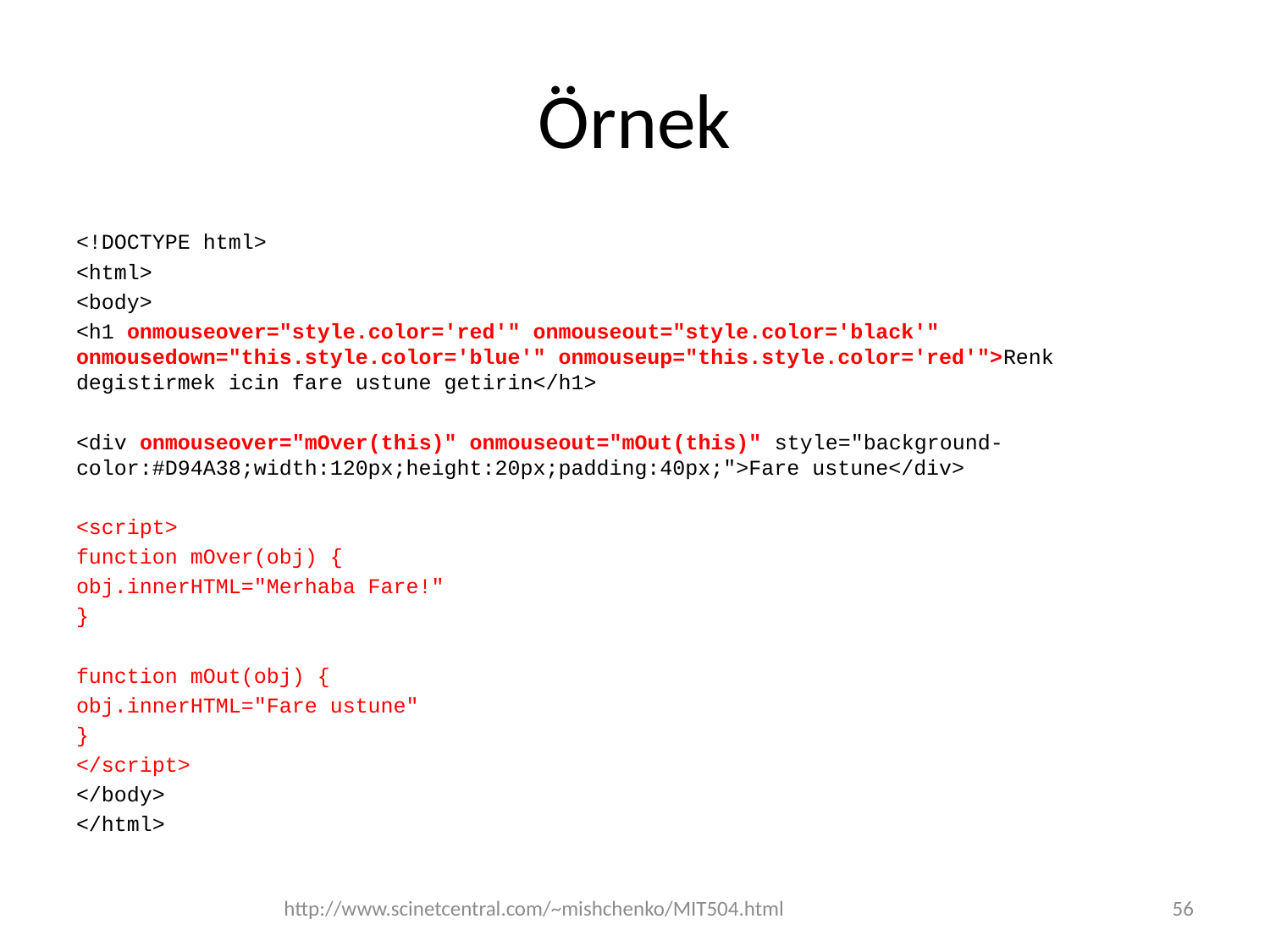

# Örnek
<!DOCTYPE html>
<html>
<body>
<h1 onmouseover="style.color='red'" onmouseout="style.color='black'" onmousedown="this.style.color='blue'" onmouseup="this.style.color='red'">Renk degistirmek icin fare ustune getirin</h1>

<div onmouseover="mOver(this)" onmouseout="mOut(this)" style="background-color:#D94A38;width:120px;height:20px;padding:40px;">Fare ustune</div>

<script>
function mOver(obj) {
obj.innerHTML="Merhaba Fare!"
}

function mOut(obj) {
obj.innerHTML="Fare ustune"
}
</script>
</body>
</html>
http://www.scinetcentral.com/~mishchenko/MIT504.html
56